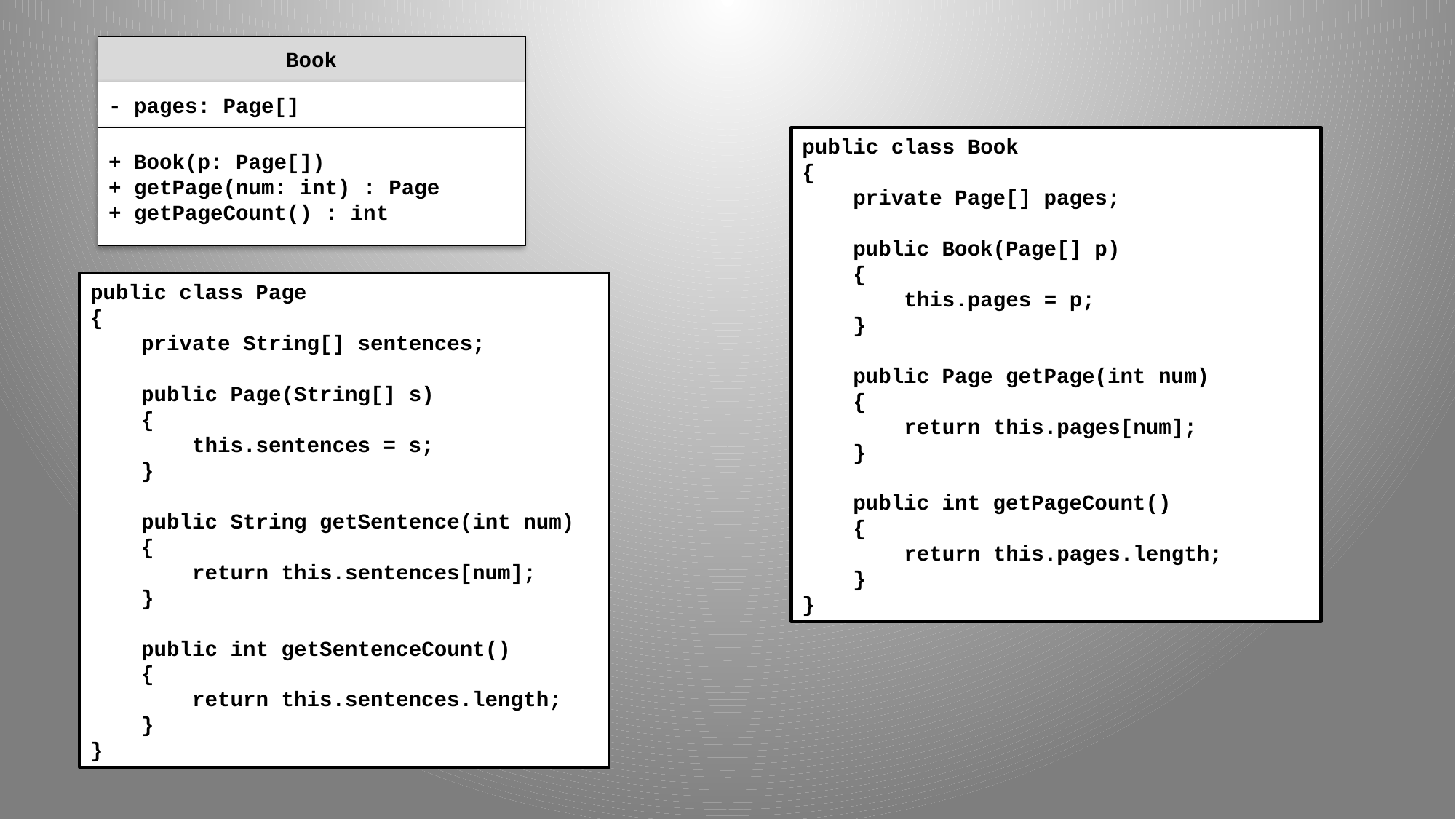

Book
- pages: Page[]
+ Book(p: Page[])
+ getPage(num: int) : Page
+ getPageCount() : int
public class Book
{
    private Page[] pages;

    public Book(Page[] p)
    {
        this.pages = p;
    }

    public Page getPage(int num)
    {
        return this.pages[num];
    }

    public int getPageCount()
    {
        return this.pages.length;
    }
}
public class Page
{
    private String[] sentences;

    public Page(String[] s)
    {
        this.sentences = s;
    }

    public String getSentence(int num)
    {
        return this.sentences[num];
    }

    public int getSentenceCount()
    {
        return this.sentences.length;
    }
}